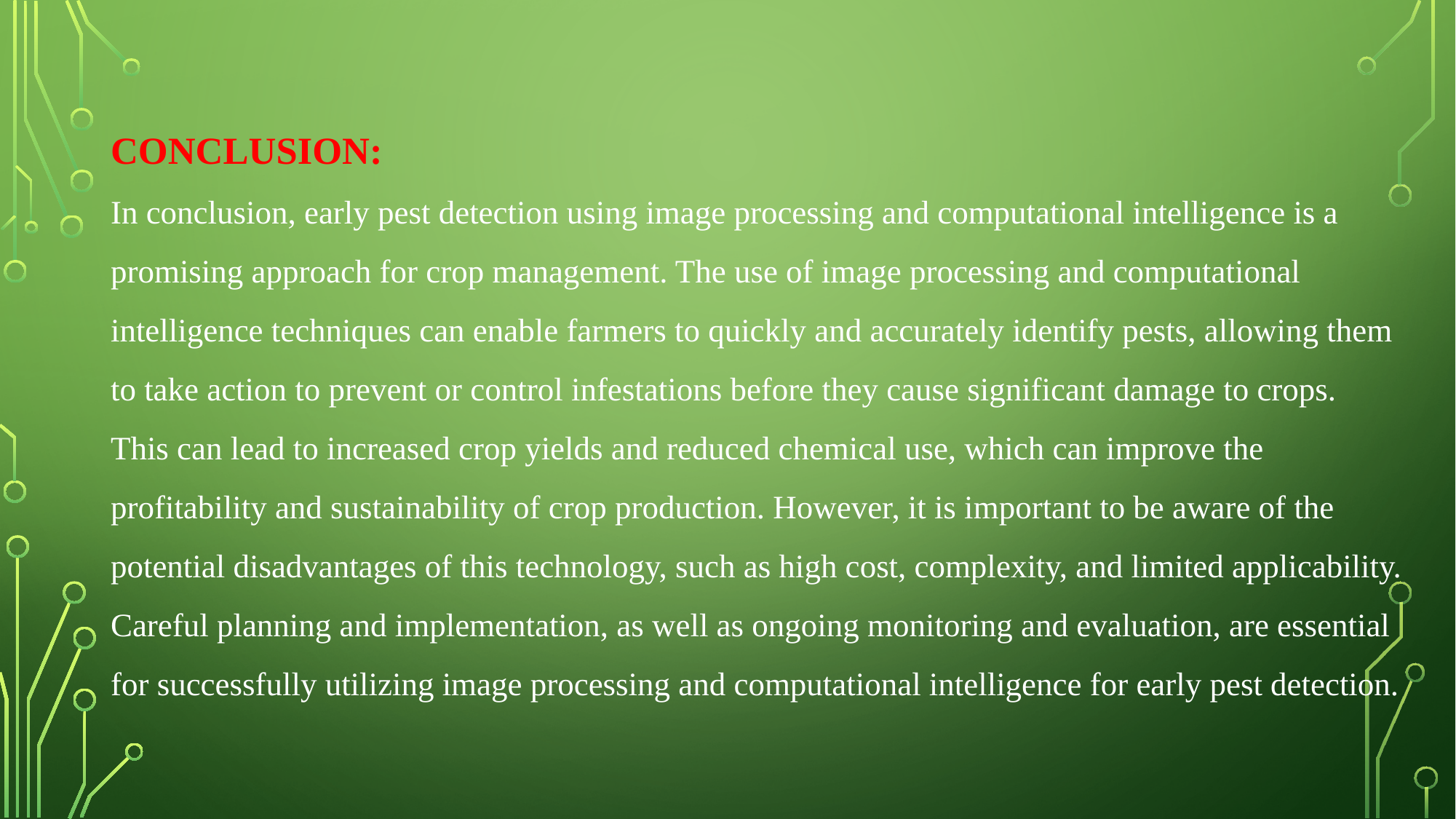

# CONCLUSION: In conclusion, early pest detection using image processing and computational intelligence is a promising approach for crop management. The use of image processing and computational intelligence techniques can enable farmers to quickly and accurately identify pests, allowing them to take action to prevent or control infestations before they cause significant damage to crops. This can lead to increased crop yields and reduced chemical use, which can improve the profitability and sustainability of crop production. However, it is important to be aware of the potential disadvantages of this technology, such as high cost, complexity, and limited applicability. Careful planning and implementation, as well as ongoing monitoring and evaluation, are essential for successfully utilizing image processing and computational intelligence for early pest detection.